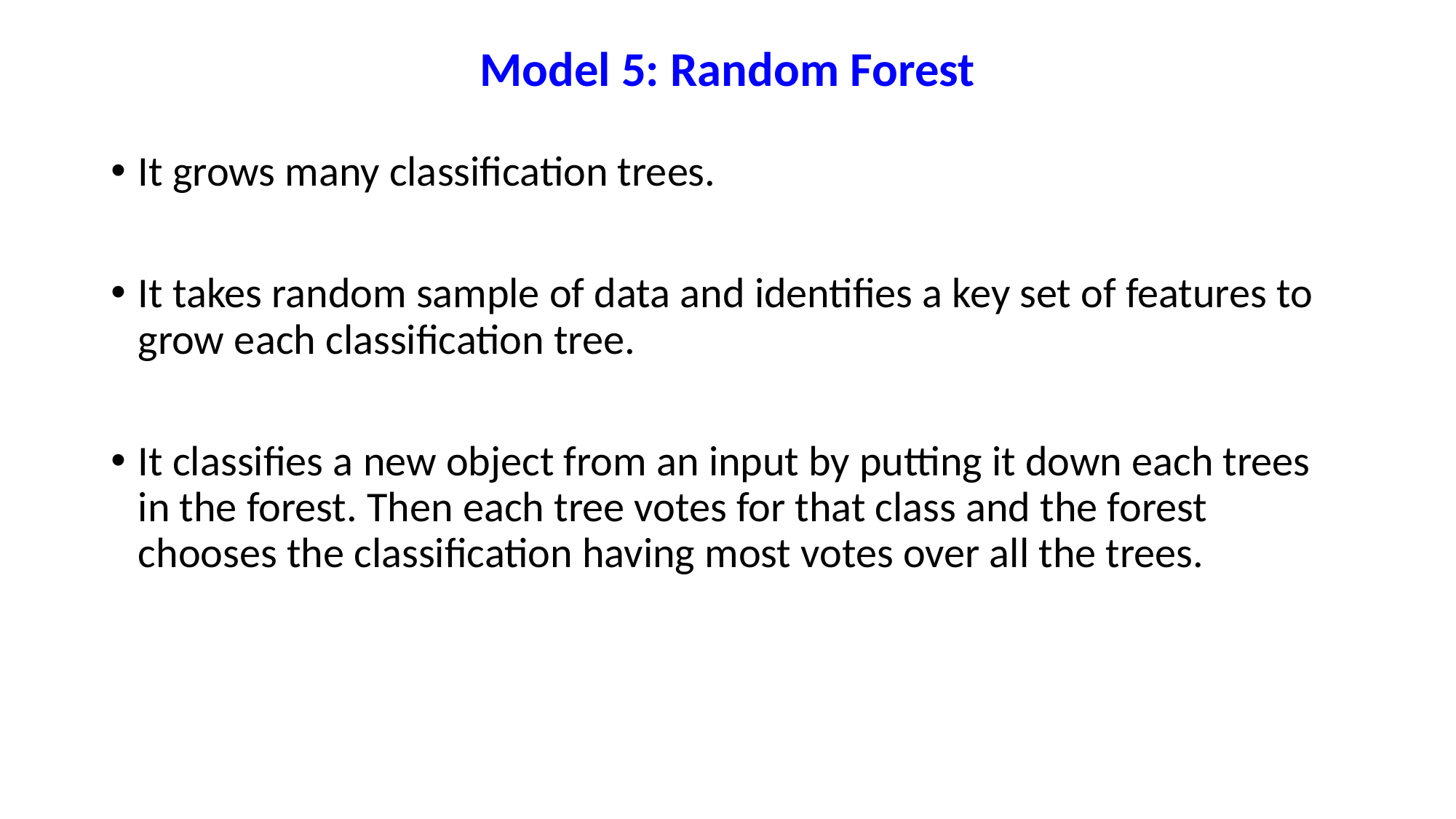

# Model 5: Random Forest
It grows many classification trees.

It takes random sample of data and identifies a key set of features to grow each classification tree.

It classifies a new object from an input by putting it down each trees in the forest. Then each tree votes for that class and the forest chooses the classification having most votes over all the trees.